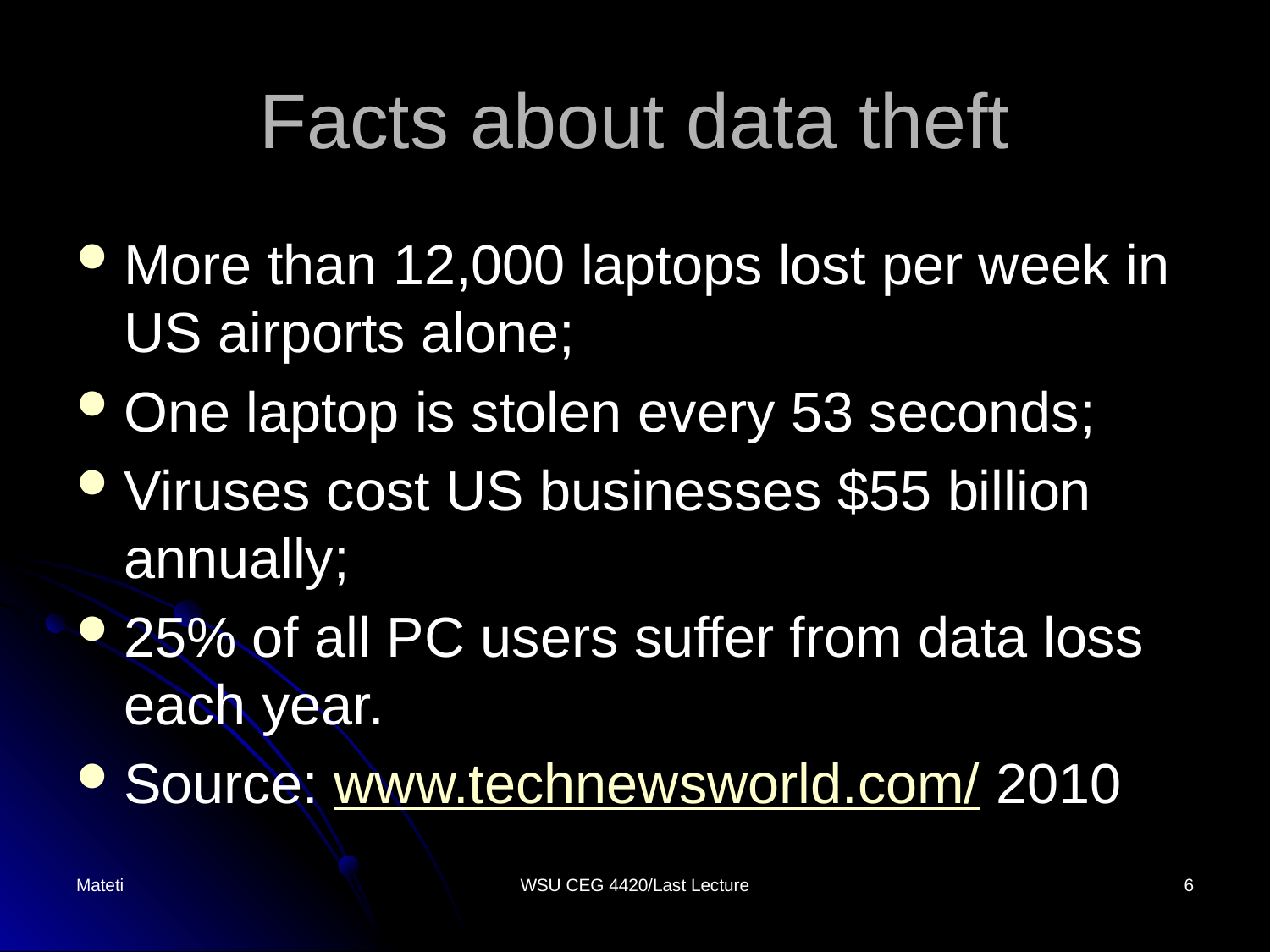

# Facts about data theft
More than 12,000 laptops lost per week in US airports alone;
One laptop is stolen every 53 seconds;
Viruses cost US businesses $55 billion annually;
25% of all PC users suffer from data loss each year.
Source: www.technewsworld.com/ 2010
Mateti
WSU CEG 4420/Last Lecture
6